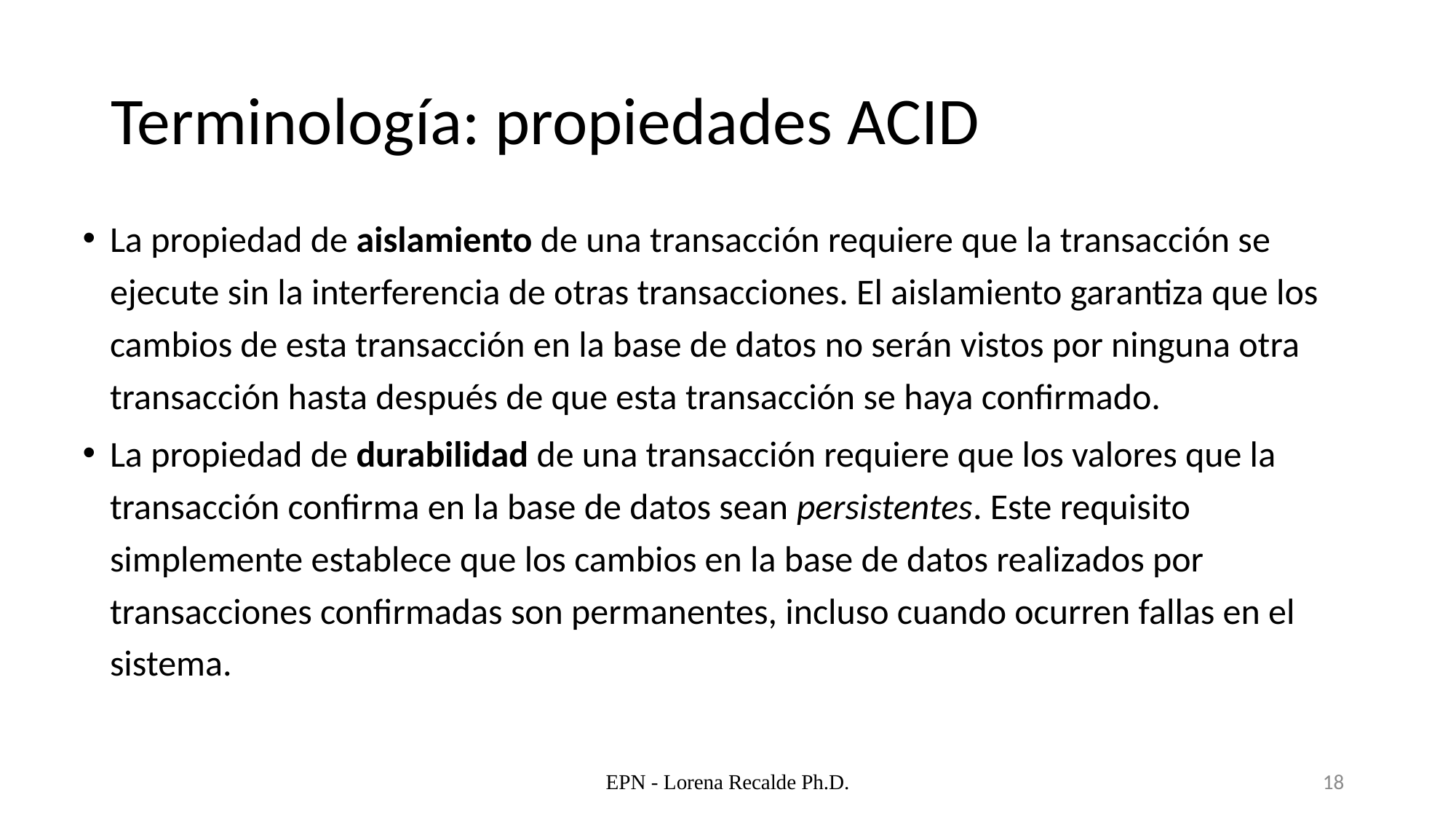

# Terminología: propiedades ACID
La propiedad de aislamiento de una transacción requiere que la transacción se ejecute sin la interferencia de otras transacciones. El aislamiento garantiza que los cambios de esta transacción en la base de datos no serán vistos por ninguna otra transacción hasta después de que esta transacción se haya confirmado.
La propiedad de durabilidad de una transacción requiere que los valores que la transacción confirma en la base de datos sean persistentes. Este requisito simplemente establece que los cambios en la base de datos realizados por transacciones confirmadas son permanentes, incluso cuando ocurren fallas en el sistema.
EPN - Lorena Recalde Ph.D.
18